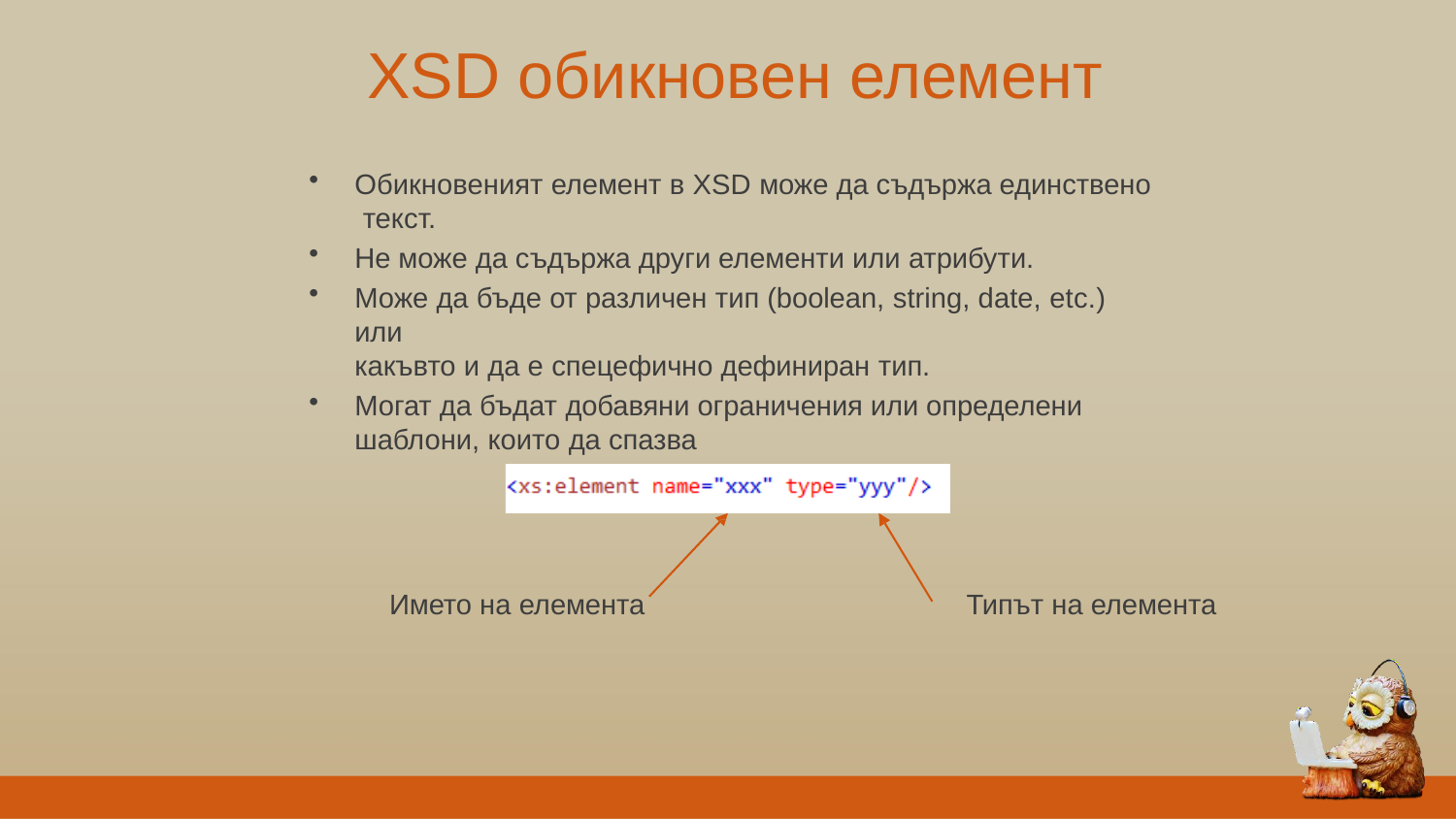

# XSD обикновен елемент
Обикновеният елемент в XSD може да съдържа единствено  текст.
Не може да съдържа други елементи или атрибути.
Може да бъде от различен тип (boolean, string, date, etc.) или
какъвто и да е спецефично дефиниран тип.
Могат да бъдат добавяни ограничения или определени  шаблони, които да спазва

Името на елемента
Типът на елемента